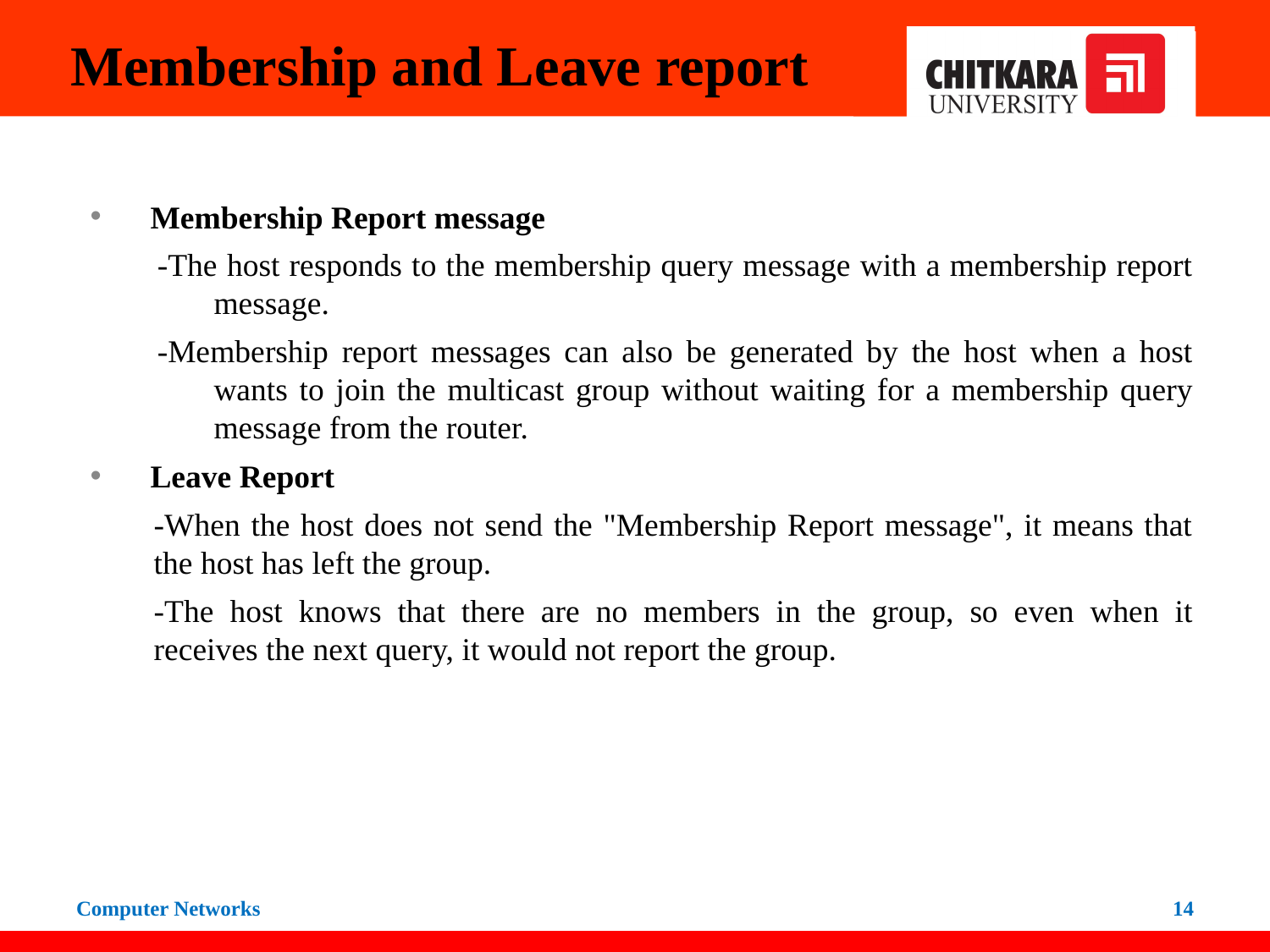

# Membership and Leave report
Membership Report message
-The host responds to the membership query message with a membership report message.
-Membership report messages can also be generated by the host when a host wants to join the multicast group without waiting for a membership query message from the router.
Leave Report
-When the host does not send the "Membership Report message", it means that the host has left the group.
-The host knows that there are no members in the group, so even when it receives the next query, it would not report the group.

Computer Networks
14